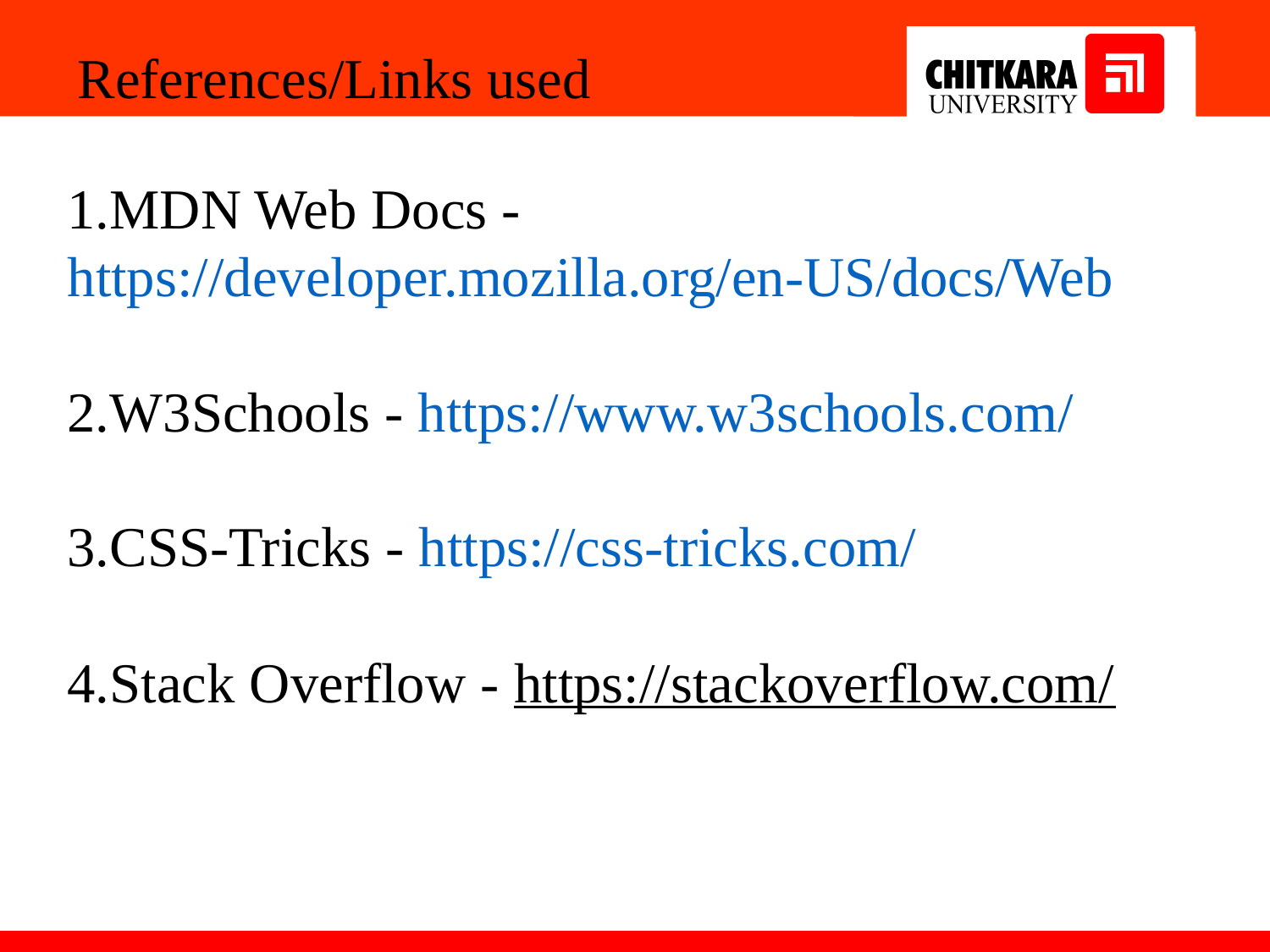

References/Links used
MDN Web Docs - https://developer.mozilla.org/en-US/docs/Web

W3Schools - https://www.w3schools.com/

CSS-Tricks - https://css-tricks.com/

Stack Overflow - https://stackoverflow.com/